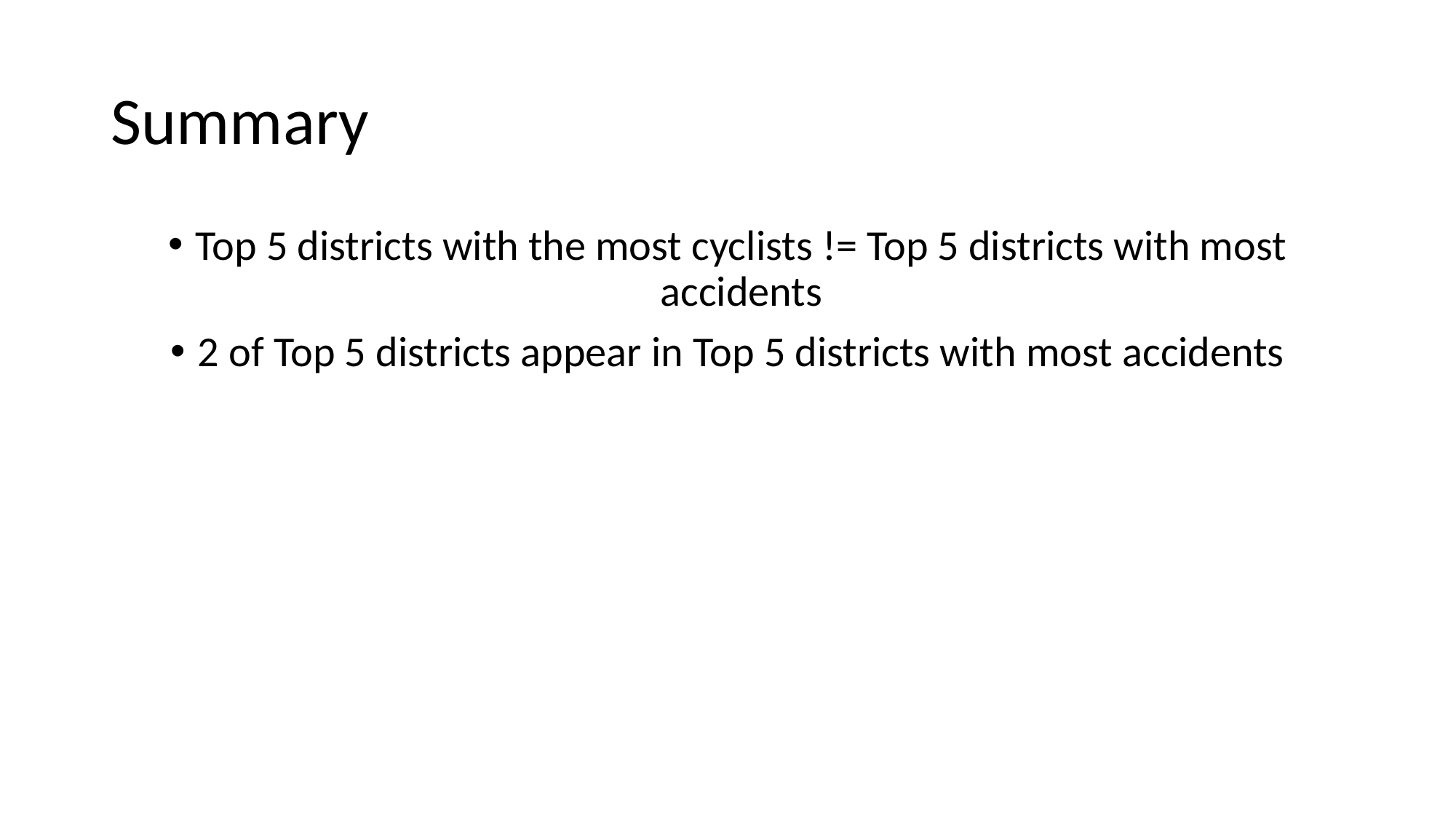

# Summary
Top 5 districts with the most cyclists != Top 5 districts with most accidents
2 of Top 5 districts appear in Top 5 districts with most accidents